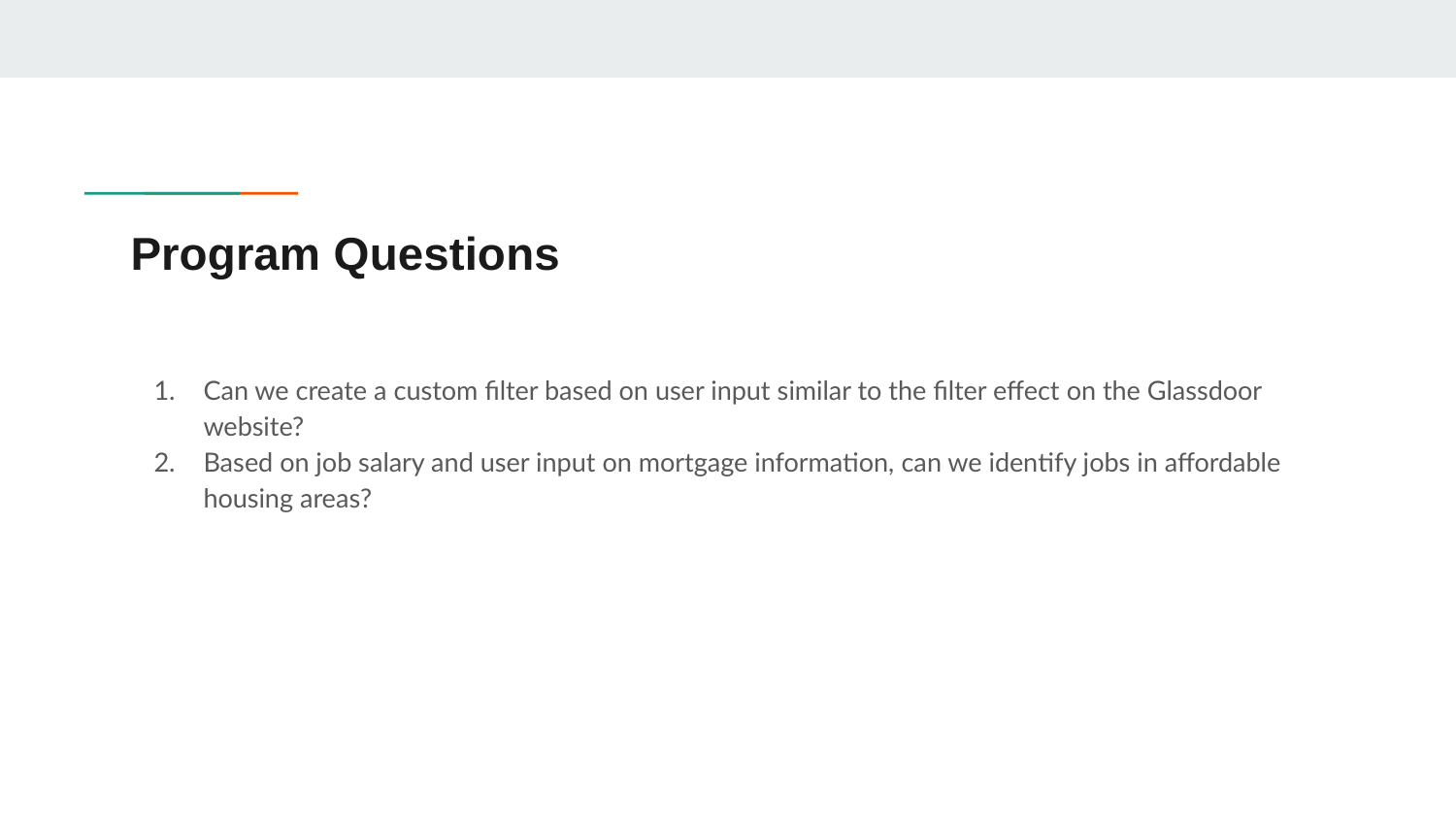

# Program Questions
Can we create a custom filter based on user input similar to the filter effect on the Glassdoor website?
Based on job salary and user input on mortgage information, can we identify jobs in affordable housing areas?